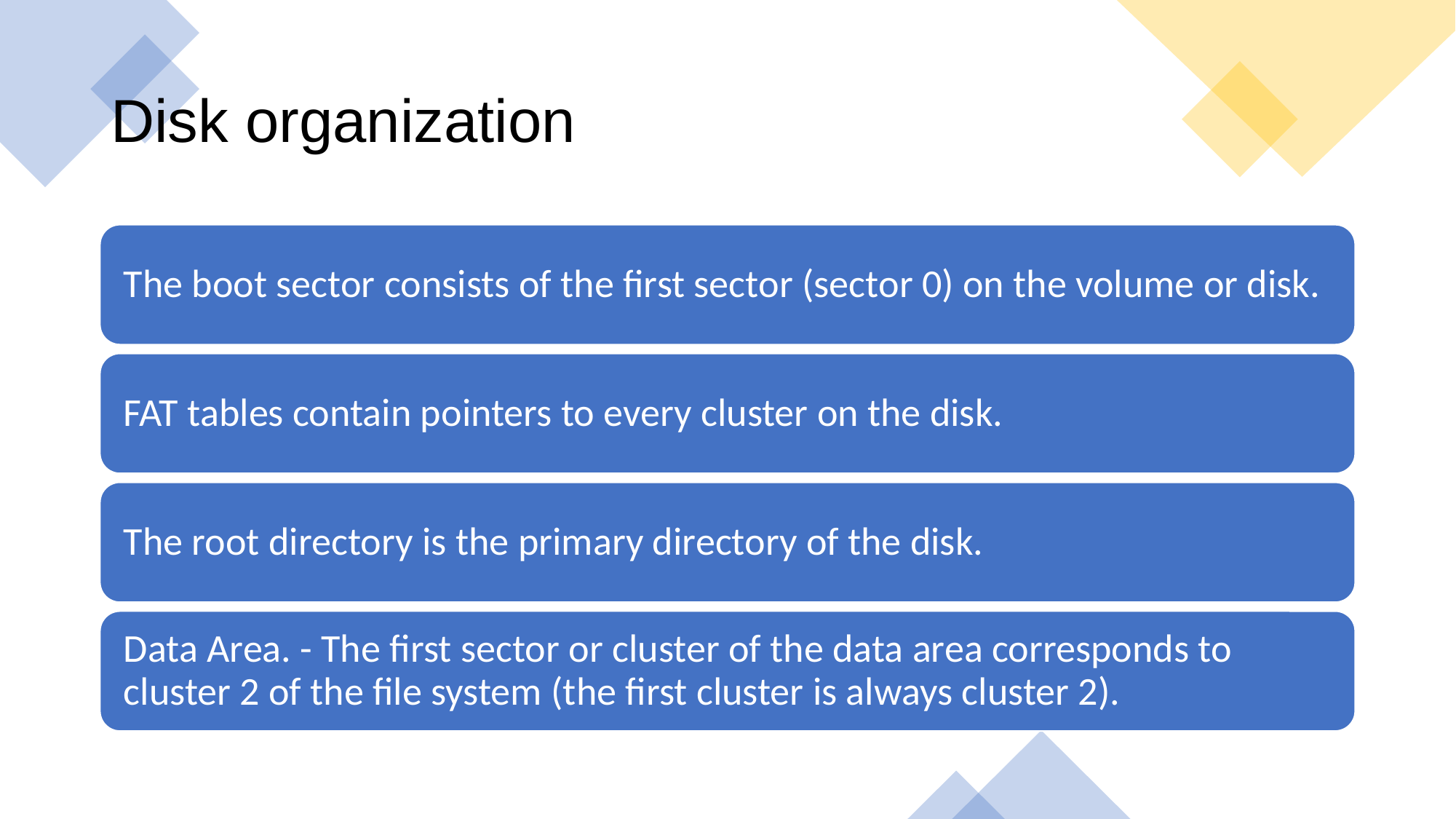

# Disk organization

The boot sector consists of the first sector (sector 0) on the volume or disk.
FAT tables contain pointers to every cluster on the disk.
The root directory is the primary directory of the disk.
Data Area. - The first sector or cluster of the data area corresponds to cluster 2 of the file system (the first cluster is always cluster 2).